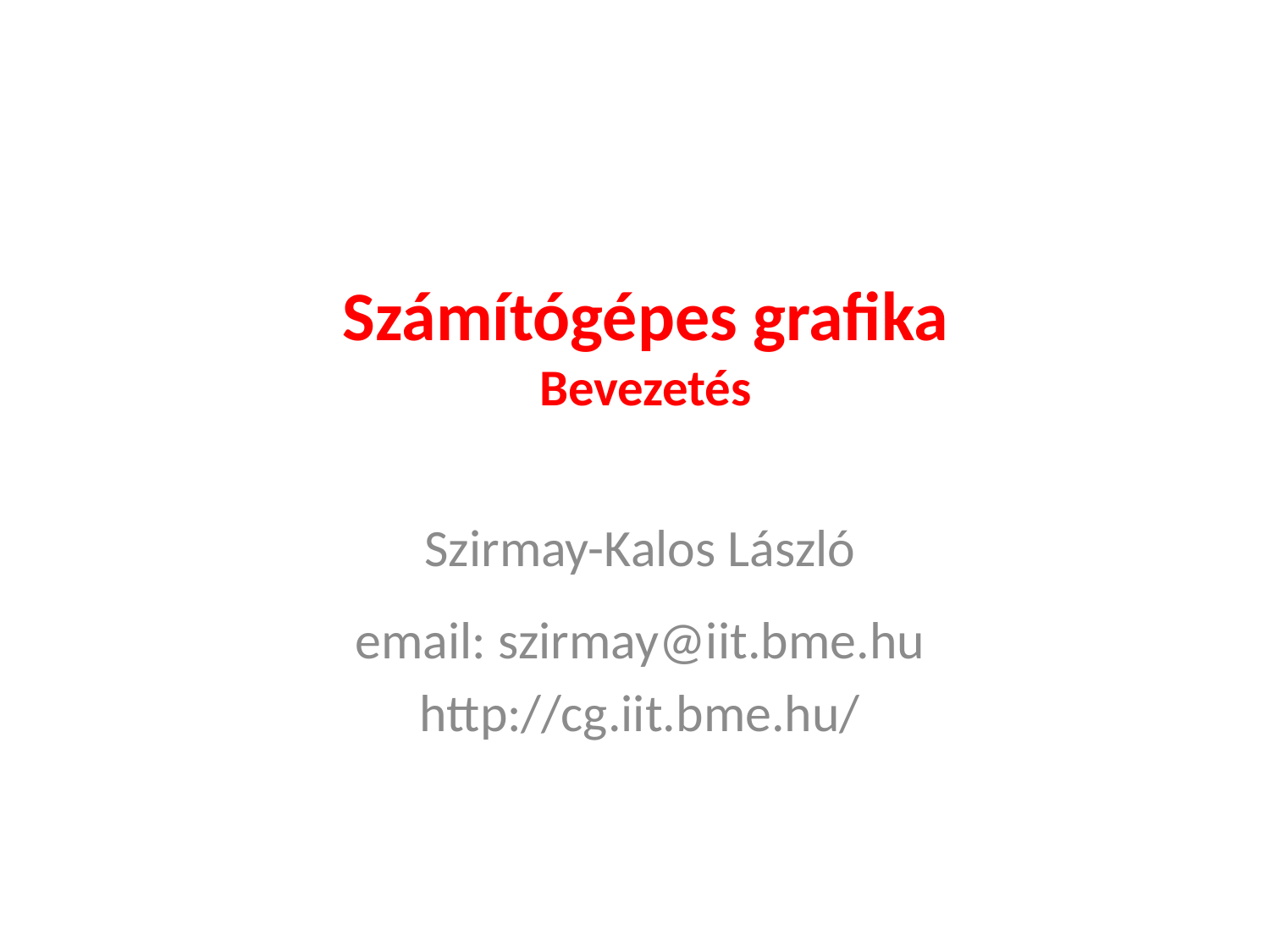

# Számítógépes grafika Bevezetés
Szirmay-Kalos László

email: szirmay@iit.bme.hu
http://cg.iit.bme.hu/